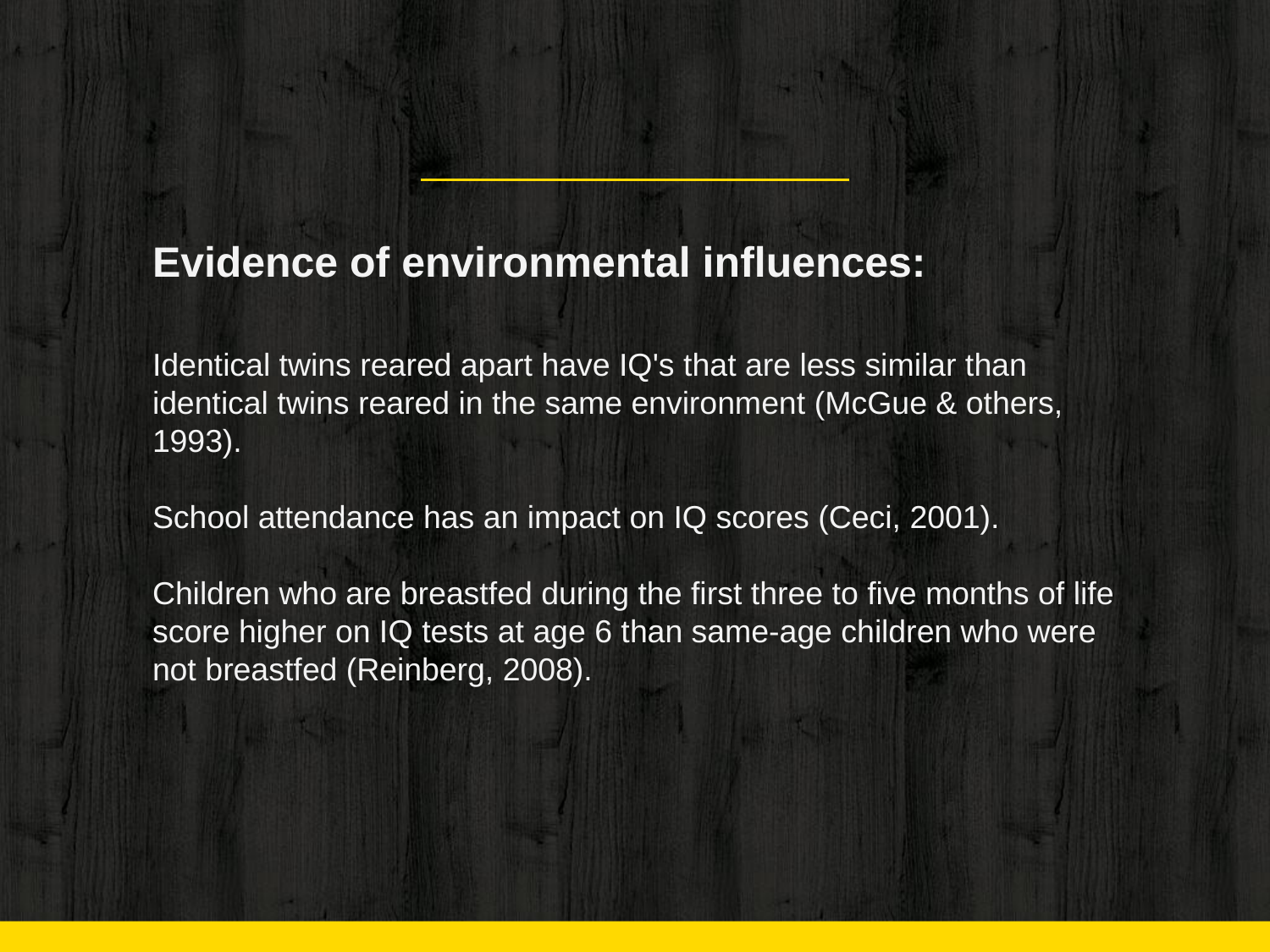

Evidence of environmental influences:

Identical twins reared apart have IQ's that are less similar than identical twins reared in the same environment (McGue & others, 1993).

School attendance has an impact on IQ scores (Ceci, 2001).

Children who are breastfed during the first three to five months of life score higher on IQ tests at age 6 than same-age children who were not breastfed (Reinberg, 2008).